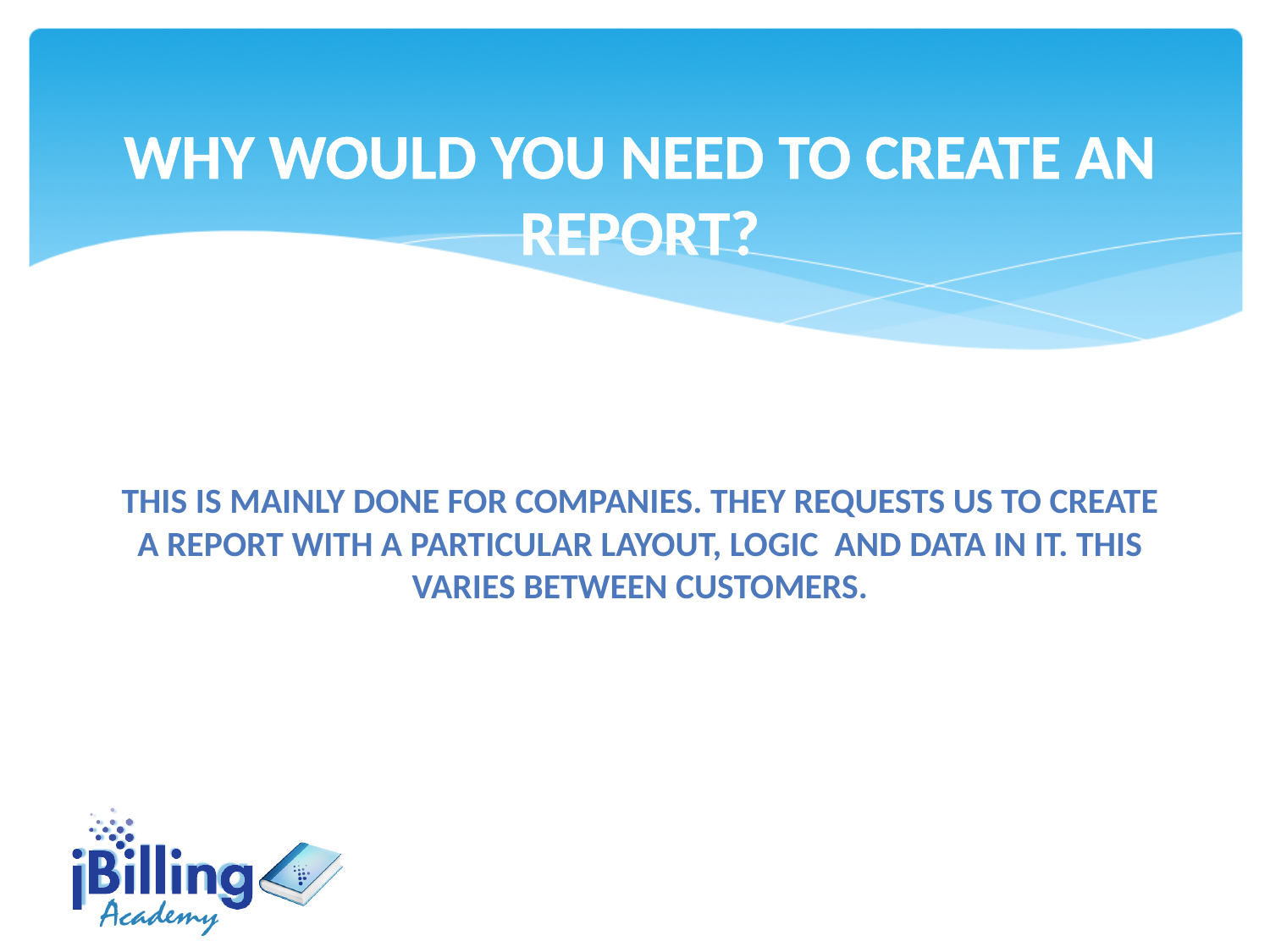

# Why would you need to create an REPORT?
This is mainly done for companies. They requests us to create a REPORT with a particular layout, logic  and data in it. This varies between customers.